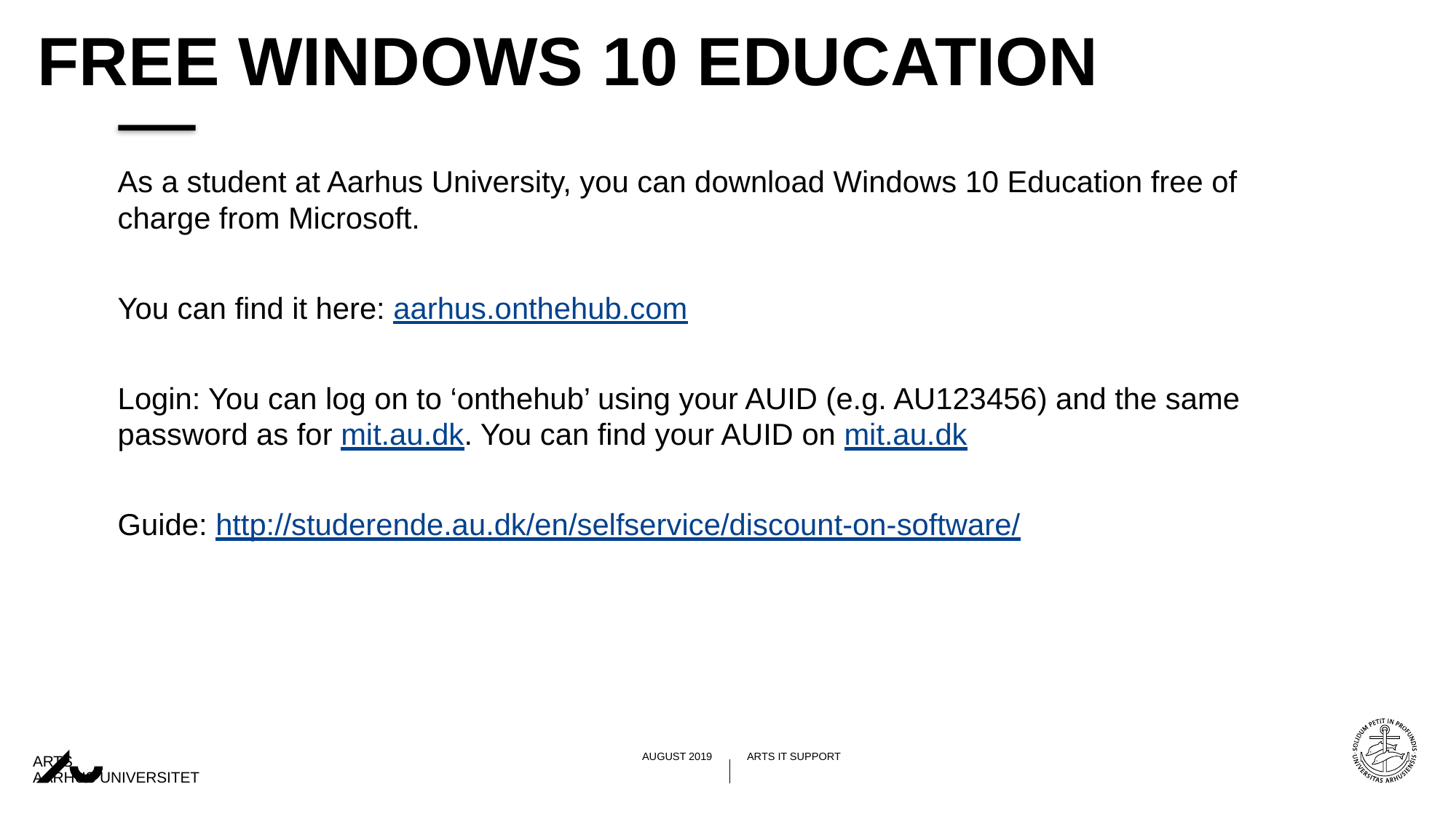

# Free windows 10 education
As a student at Aarhus University, you can download Windows 10 Education free of charge from Microsoft.

You can find it here: aarhus.onthehub.com

Login: You can log on to ‘onthehub’ using your AUID (e.g. AU123456) and the same password as for mit.au.dk. You can find your AUID on mit.au.dk

Guide: http://studerende.au.dk/en/selfservice/discount-on-software/

16/08/201923-08-2017